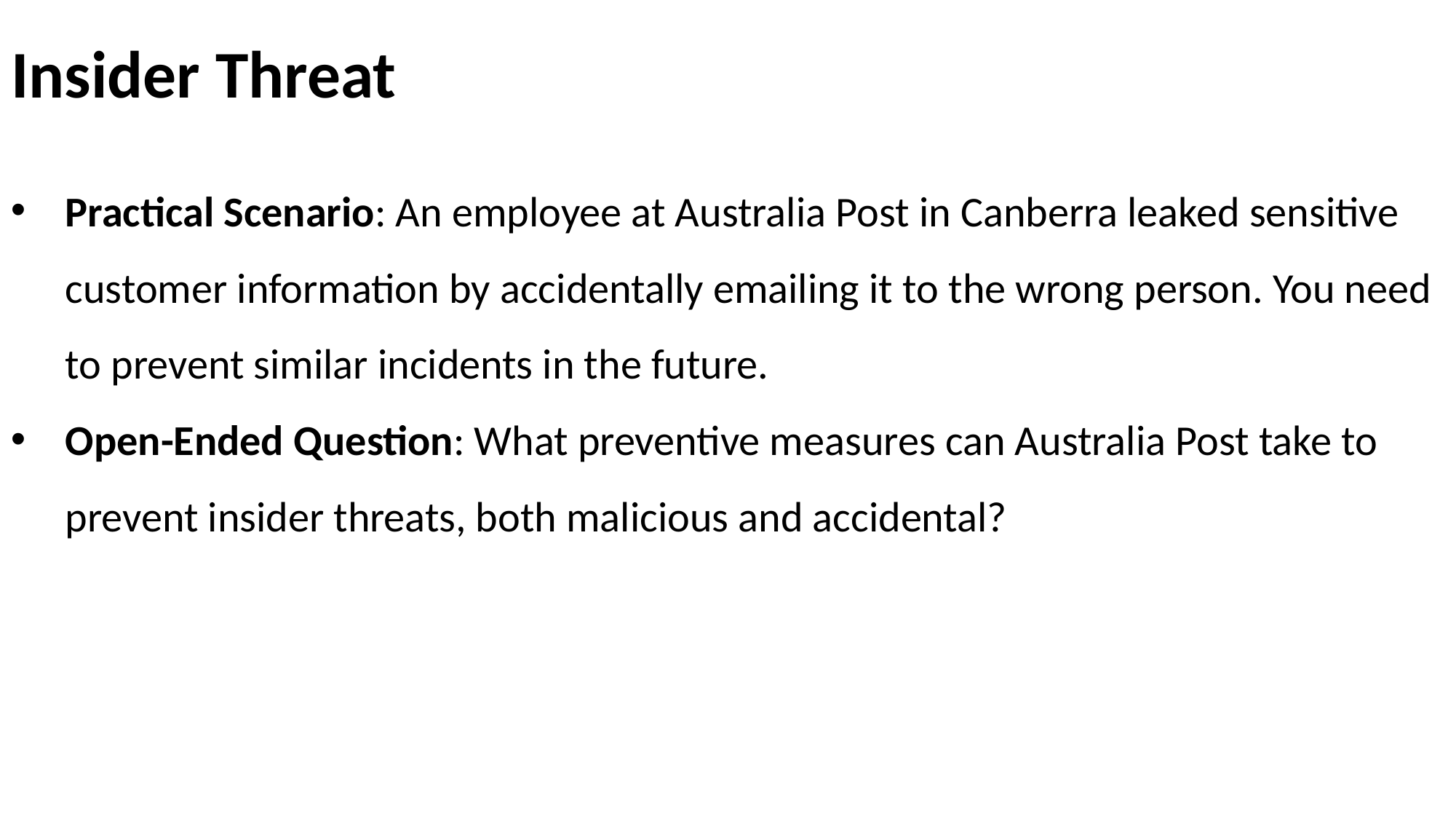

# Insider Threat
Practical Scenario: An employee at Australia Post in Canberra leaked sensitive customer information by accidentally emailing it to the wrong person. You need to prevent similar incidents in the future.
Open-Ended Question: What preventive measures can Australia Post take to prevent insider threats, both malicious and accidental?